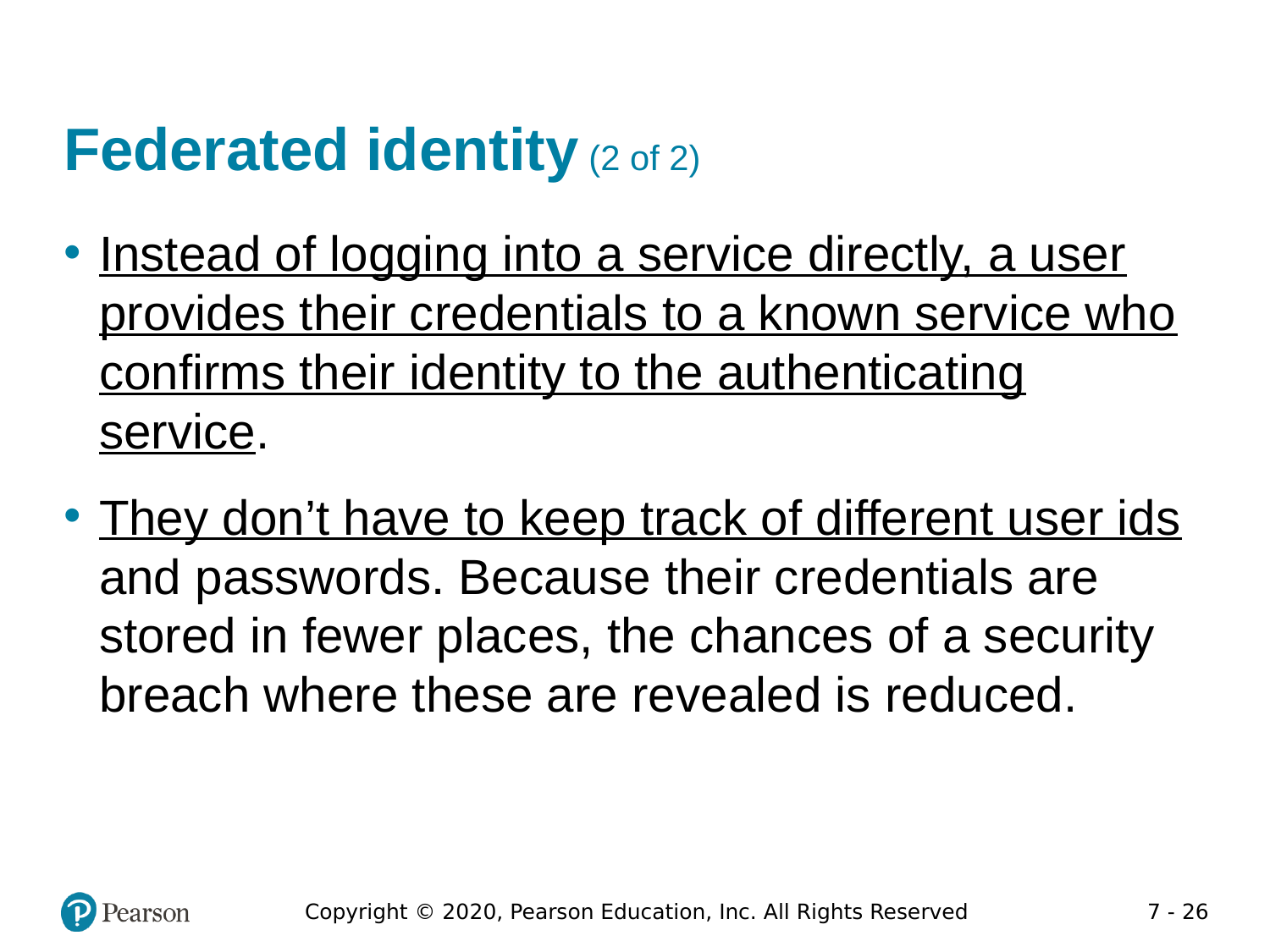

# Federated identity (2 of 2)
Instead of logging into a service directly, a user provides their credentials to a known service who confirms their identity to the authenticating service.
They don’t have to keep track of different user ids and passwords. Because their credentials are stored in fewer places, the chances of a security breach where these are revealed is reduced.